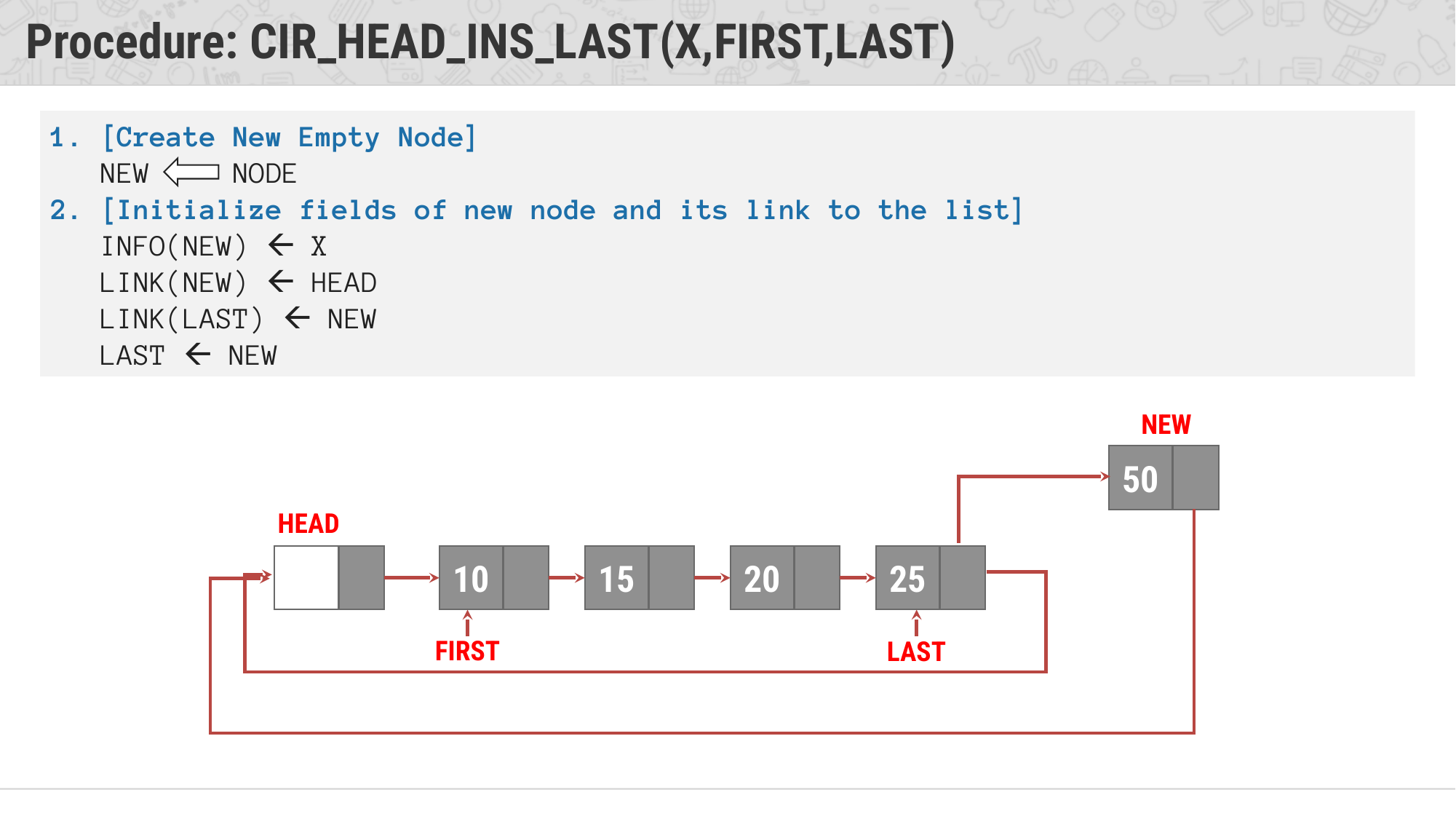

# Procedure: CIR_HEAD_INS_LAST(X,FIRST,LAST)
1. [Create New Empty Node]
   NEW     NODE
2. [Initialize fields of new node and its link to the list]
   INFO(NEW) 🡨 X
   LINK(NEW) 🡨 HEAD
   LINK(LAST) 🡨 NEW
   LAST 🡨 NEW

NEW
50

HEAD

10

15

20

25

LAST
FIRST